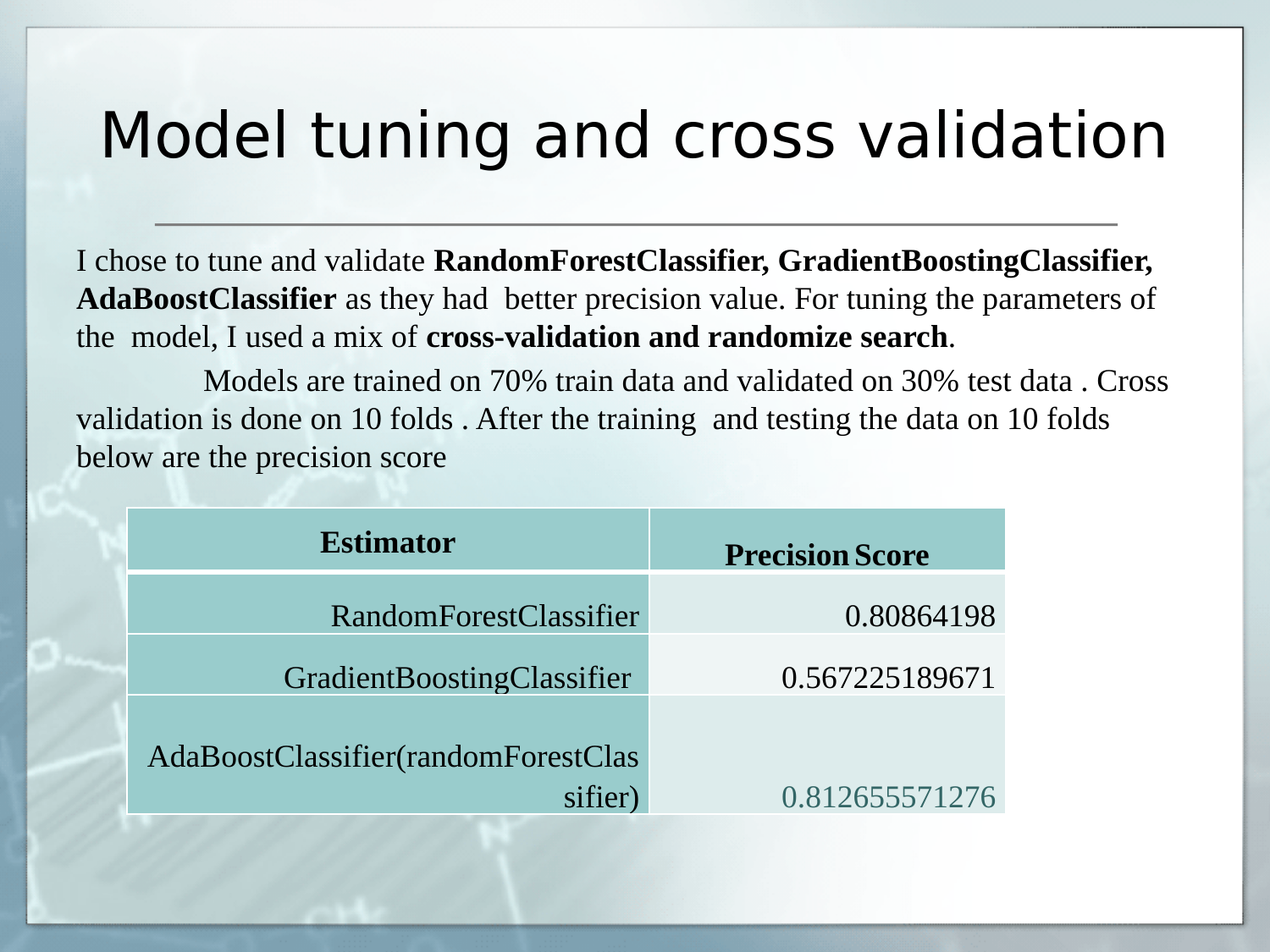

# Model tuning and cross validation
I chose to tune and validate RandomForestClassifier, GradientBoostingClassifier,  AdaBoostClassifier as they had  better precision value. For tuning the parameters of the  model, I used a mix of cross-validation and randomize search.
	Models are trained on 70% train data and validated on 30% test data . Cross validation is done on 10 folds . After the training  and testing the data on 10 folds below are the precision score

| Estimator | Precision Score |
| --- | --- |
| RandomForestClassifier | 0.80864198 |
| GradientBoostingClassifier | 0.567225189671 |
| AdaBoostClassifier(randomForestClassifier) | 0.812655571276 |